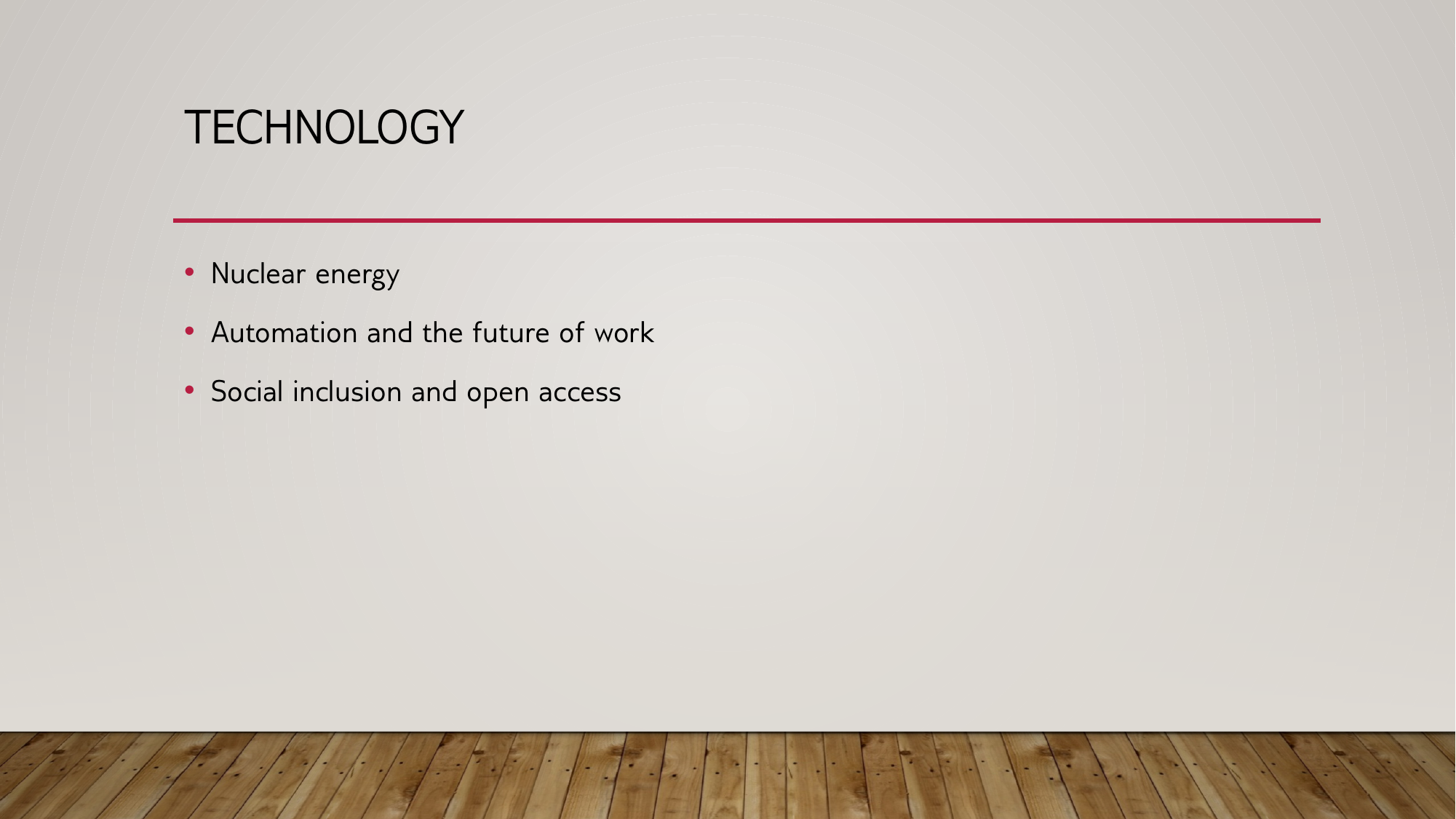

# technology
Nuclear energy
Automation and the future of work
Social inclusion and open access